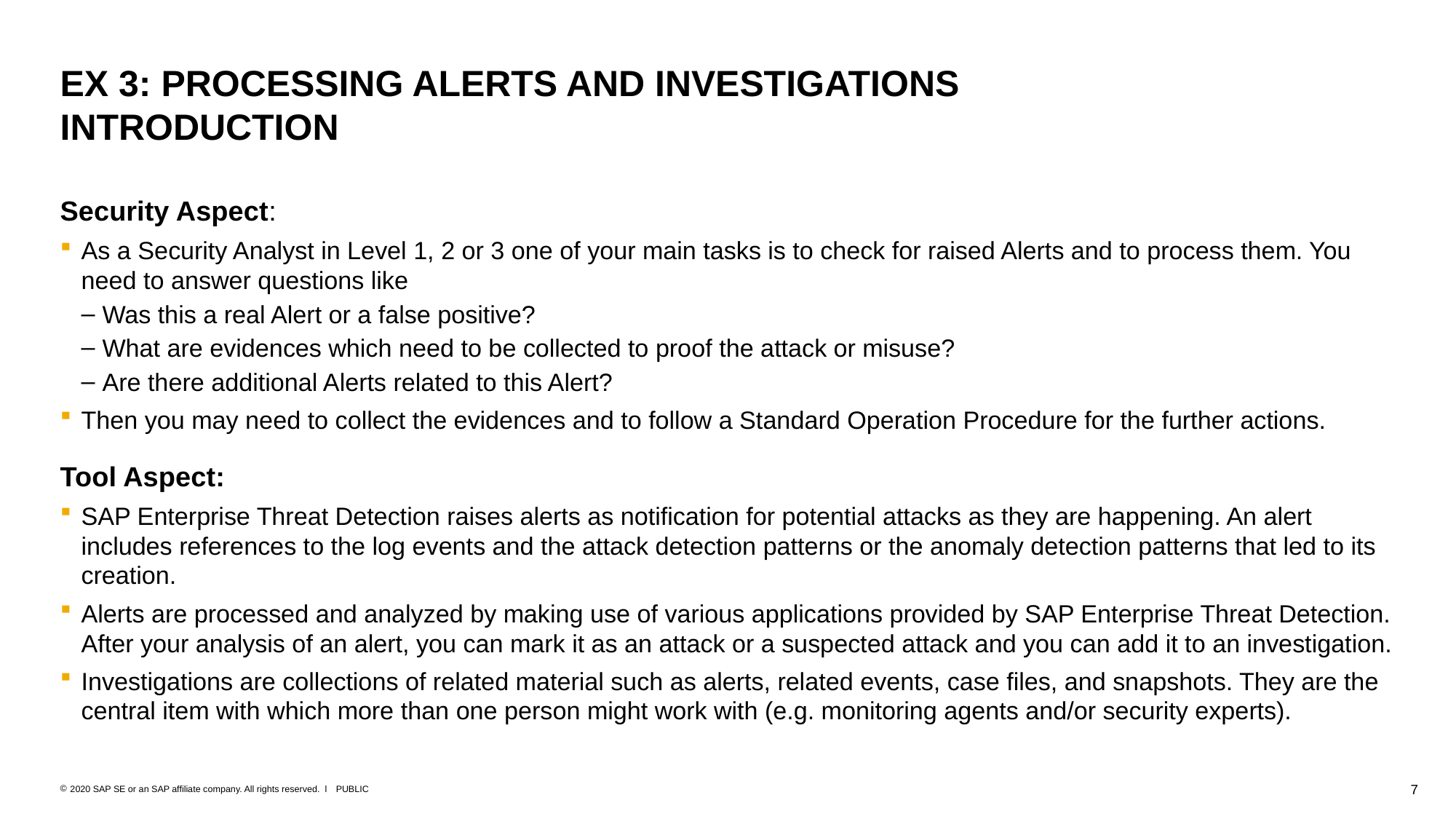

# EX 3: ProcessING alerts and investigations Introduction
Security Aspect:
As a Security Analyst in Level 1, 2 or 3 one of your main tasks is to check for raised Alerts and to process them. You need to answer questions like
Was this a real Alert or a false positive?
What are evidences which need to be collected to proof the attack or misuse?
Are there additional Alerts related to this Alert?
Then you may need to collect the evidences and to follow a Standard Operation Procedure for the further actions.
Tool Aspect:
SAP Enterprise Threat Detection raises alerts as notification for potential attacks as they are happening. An alert includes references to the log events and the attack detection patterns or the anomaly detection patterns that led to its creation.
Alerts are processed and analyzed by making use of various applications provided by SAP Enterprise Threat Detection. After your analysis of an alert, you can mark it as an attack or a suspected attack and you can add it to an investigation.
Investigations are collections of related material such as alerts, related events, case files, and snapshots. They are the central item with which more than one person might work with (e.g. monitoring agents and/or security experts).